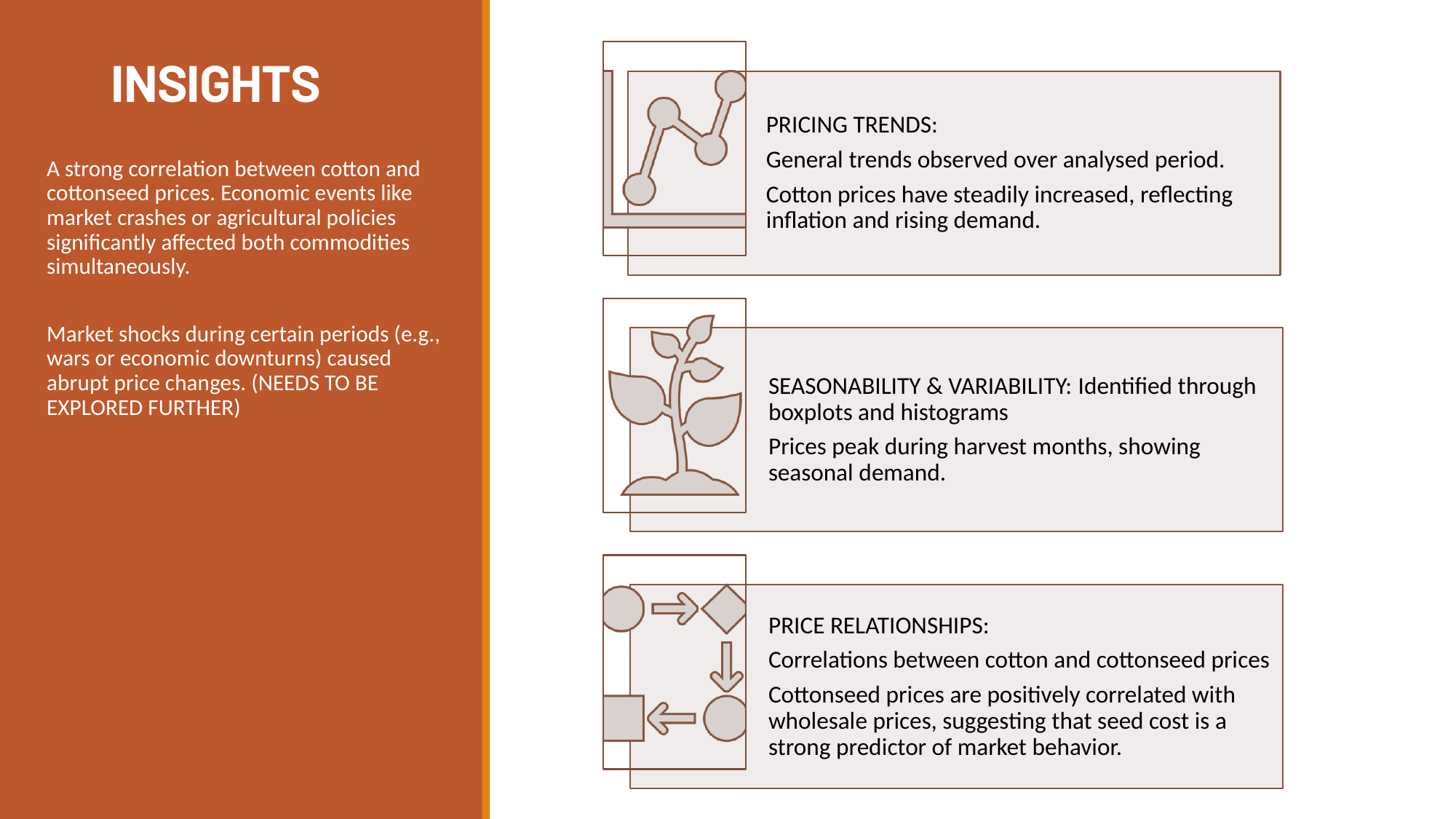

PRICING TRENDS:
General trends observed over analysed period.
Cotton prices have steadily increased, reflecting inflation and rising demand.
SEASONABILITY & VARIABILITY: Identified through boxplots and histograms
Prices peak during harvest months, showing seasonal demand.
PRICE RELATIONSHIPS:
Correlations between cotton and cottonseed prices
Cottonseed prices are positively correlated with wholesale prices, suggesting that seed cost is a strong predictor of market behavior.
# INSIGHTS

A strong correlation between cotton and cottonseed prices. Economic events like market crashes or agricultural policies significantly affected both commodities simultaneously.

Market shocks during certain periods (e.g., wars or economic downturns) caused abrupt price changes. (NEEDS TO BE EXPLORED FURTHER)